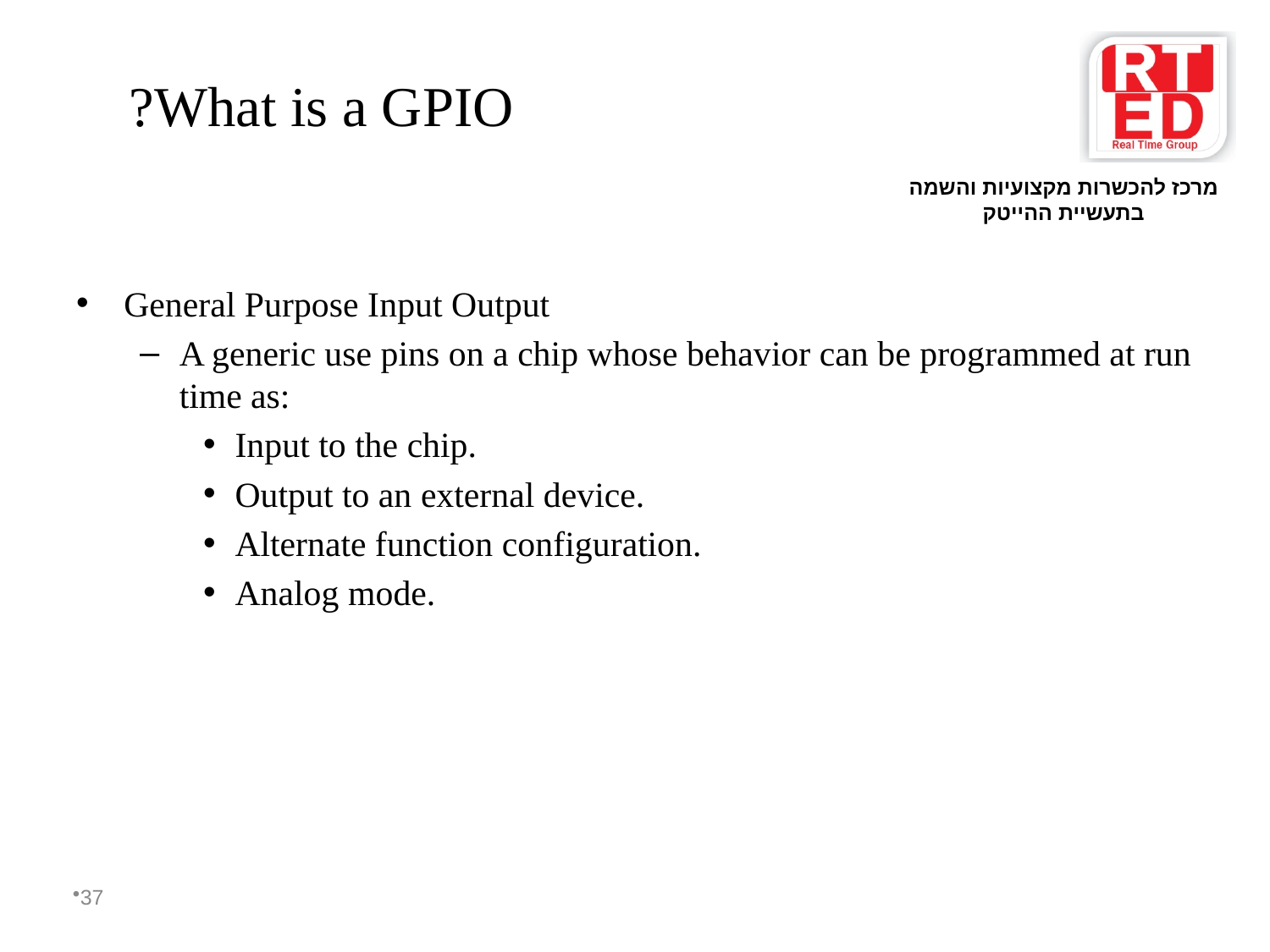

General Purpose Input Output
A generic use pins on a chip whose behavior can be programmed at run time as:
Input to the chip.
Output to an external device.
Alternate function configuration.
Analog mode.
What is a GPIO?
37